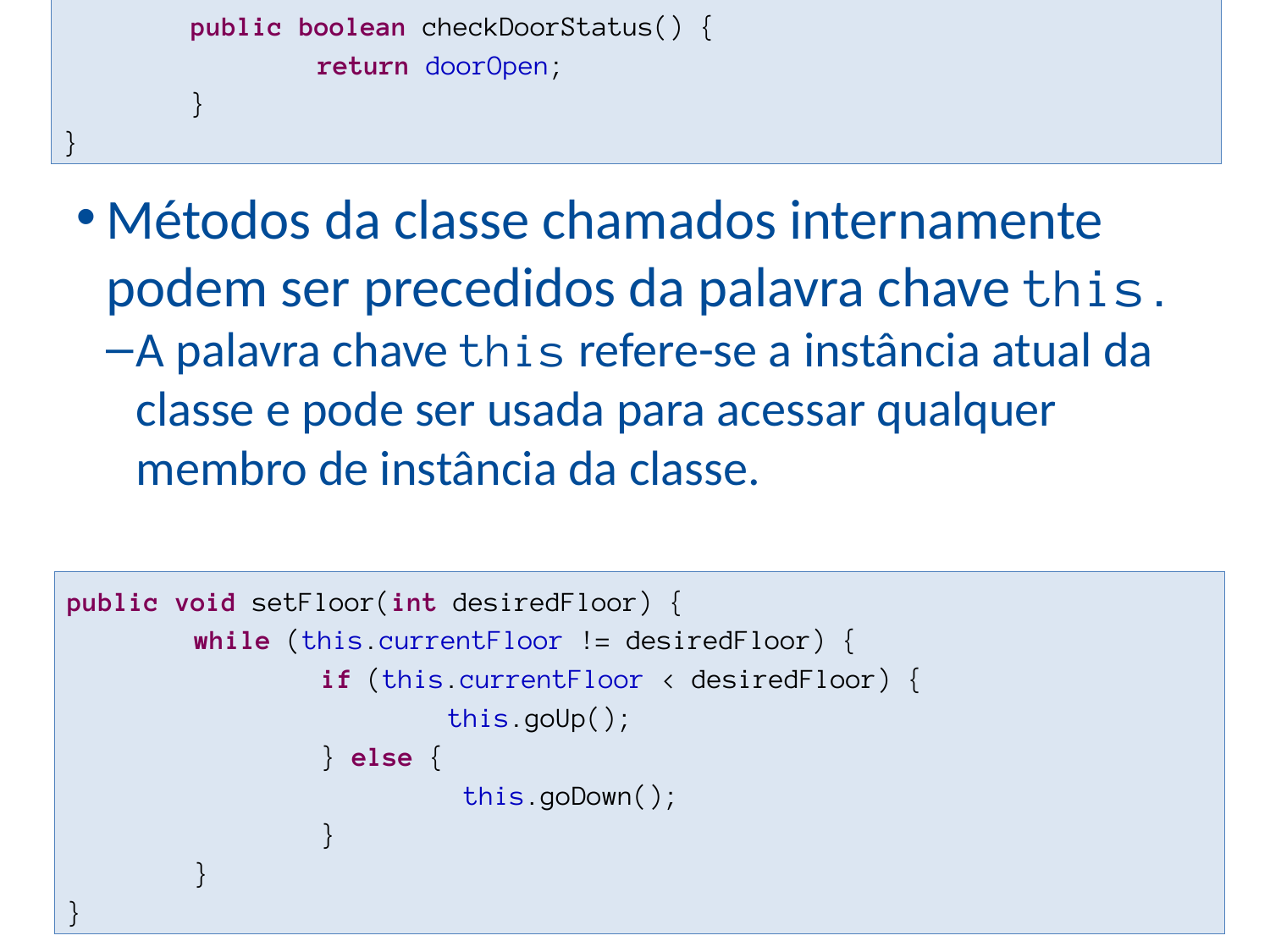

public boolean checkDoorStatus() {
		return doorOpen;
	}
}
Métodos da classe chamados internamente podem ser precedidos da palavra chave this.
A palavra chave this refere-se a instância atual da classe e pode ser usada para acessar qualquer membro de instância da classe.
public void setFloor(int desiredFloor) {
	while (this.currentFloor != desiredFloor) {
		if (this.currentFloor < desiredFloor) {
			this.goUp();
		} else {
			 this.goDown();
		}
	}
}